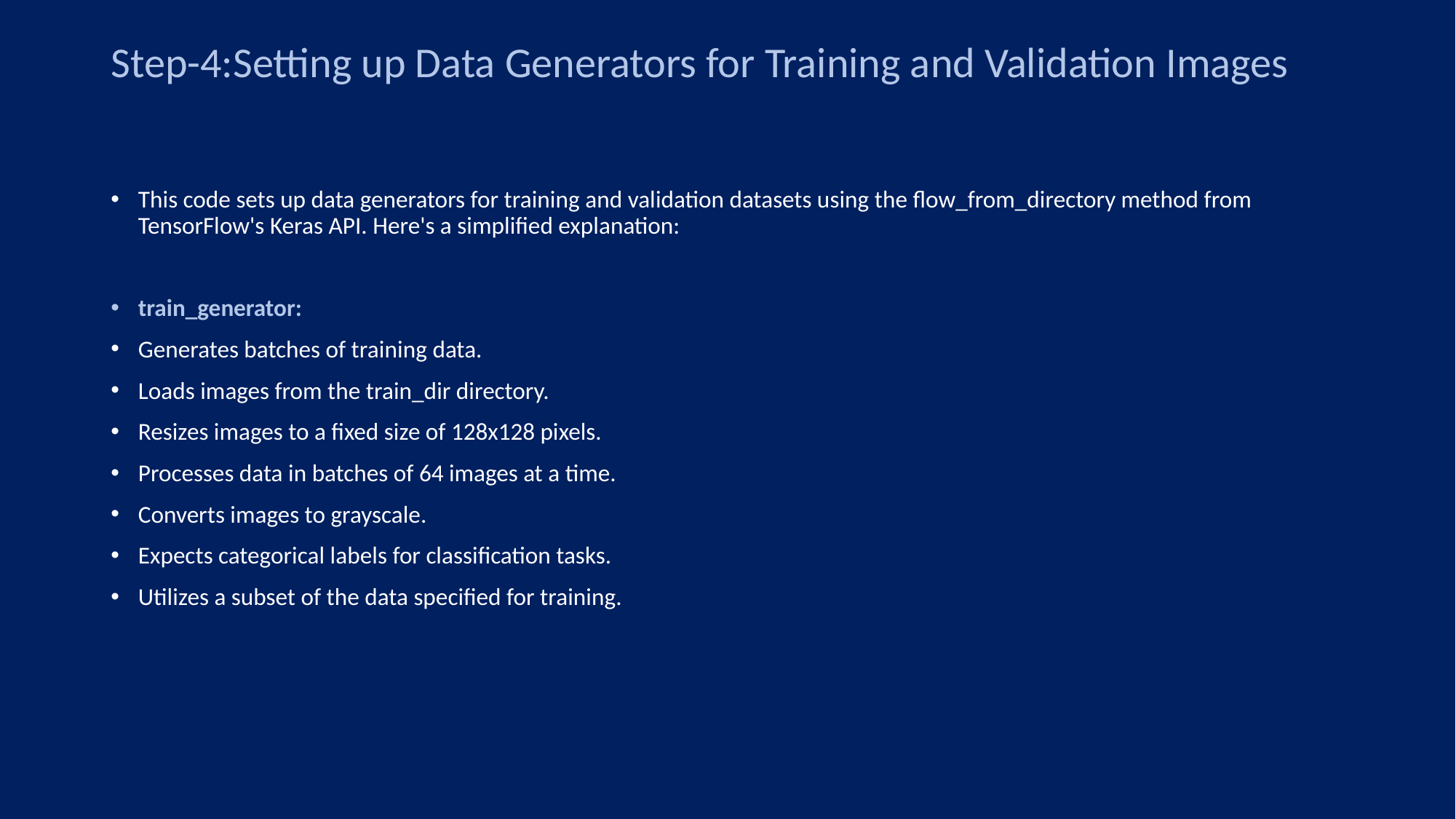

# Step-4:Setting up Data Generators for Training and Validation Images
This code sets up data generators for training and validation datasets using the flow_from_directory method from TensorFlow's Keras API. Here's a simplified explanation:

train_generator:
Generates batches of training data.
Loads images from the train_dir directory.
Resizes images to a fixed size of 128x128 pixels.
Processes data in batches of 64 images at a time.
Converts images to grayscale.
Expects categorical labels for classification tasks.
Utilizes a subset of the data specified for training.